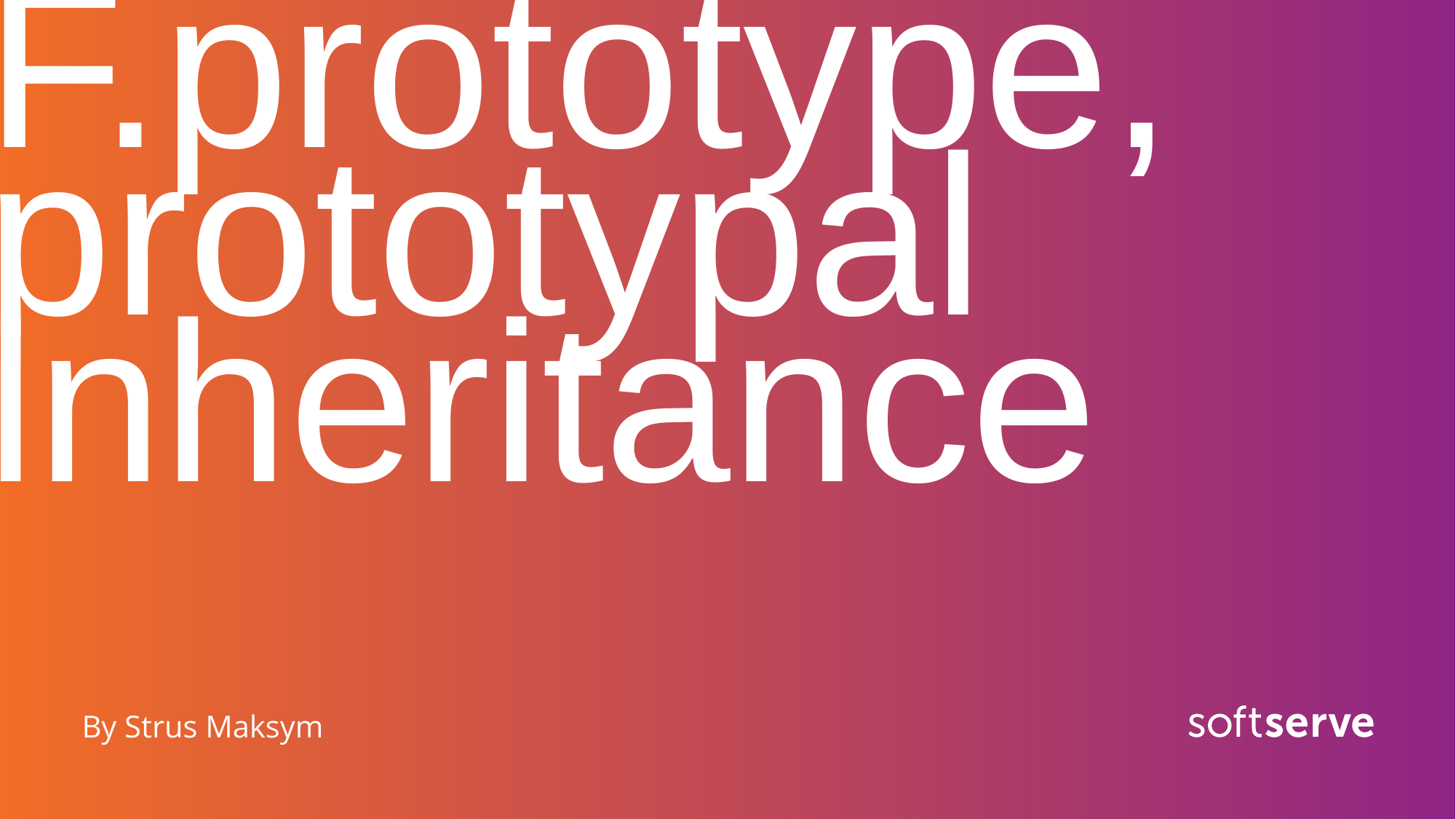

# F.prototype, prototypal inheritance
By Strus Maksym